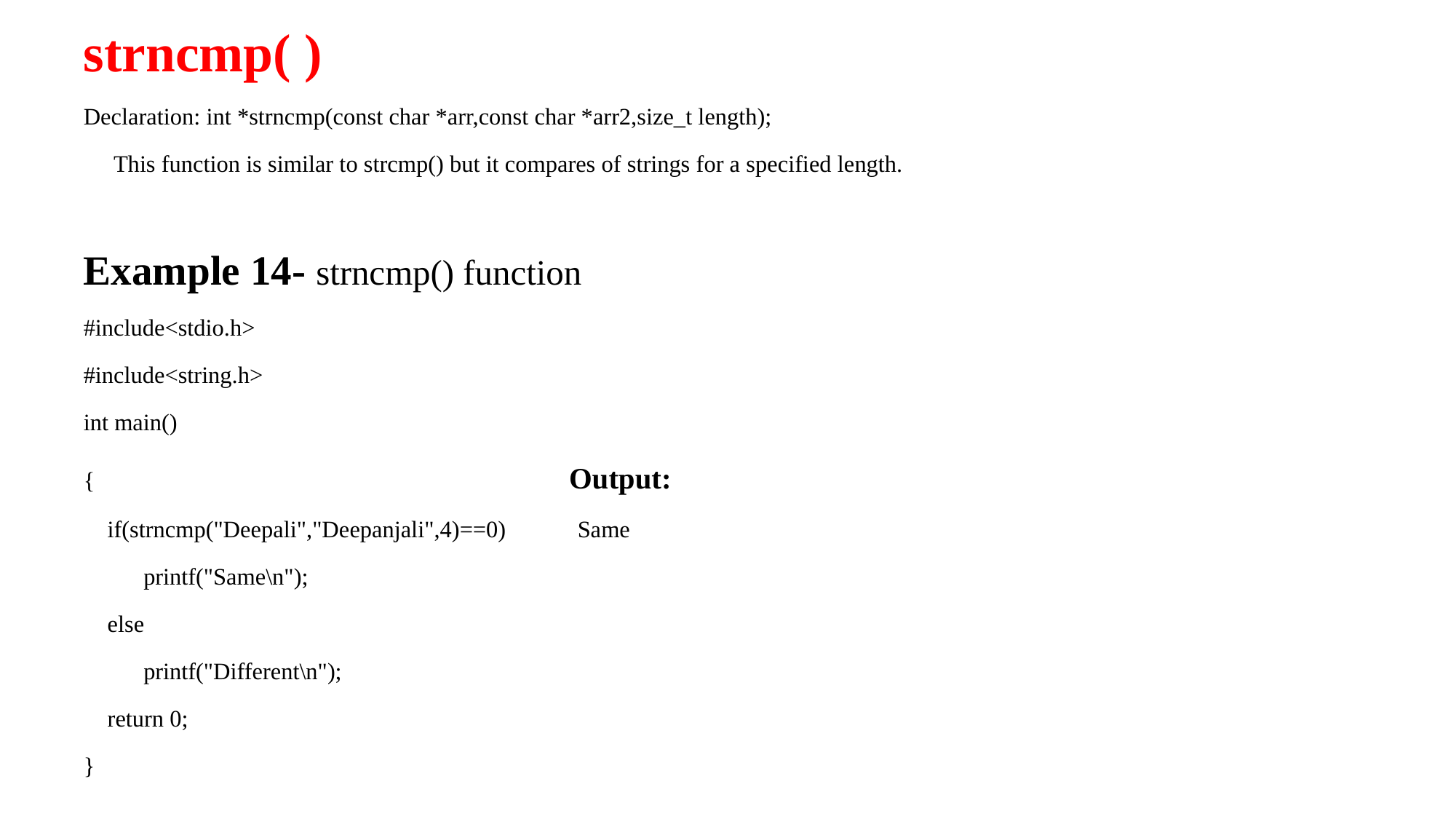

strncmp( )
Declaration: int *strncmp(const char *arr,const char *arr2,size_t length);
     This function is similar to strcmp() but it compares of strings for a specified length.

Example 14- strncmp() function
#include<stdio.h>
#include<string.h>
int main()
{                                                                               Output:
    if(strncmp("Deepali","Deepanjali",4)==0)            Same
          printf("Same\n");
    else
          printf("Different\n");
    return 0;
}